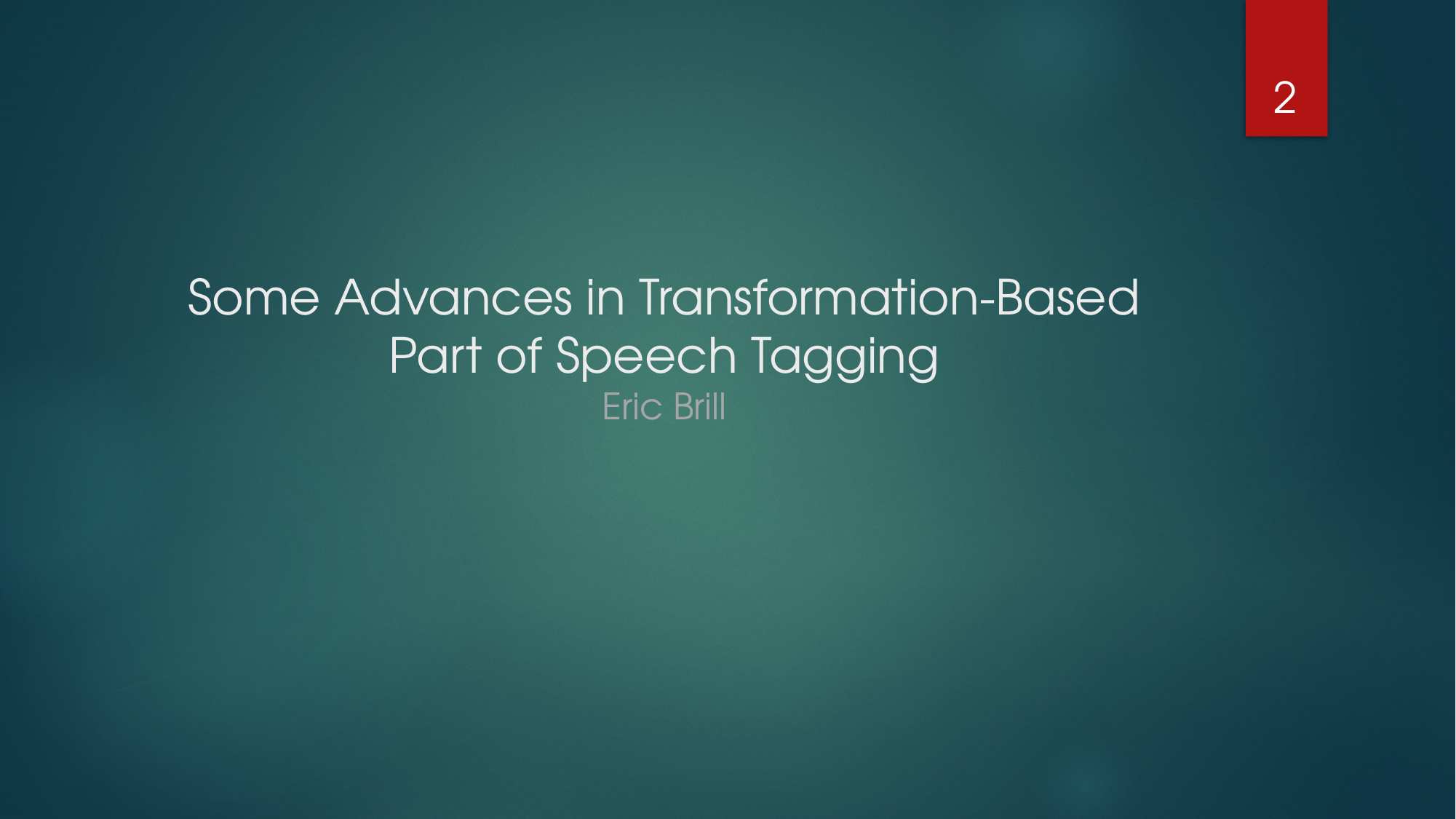

2
# Some Advances in Transformation-Based Part of Speech Tagging Eric Brill